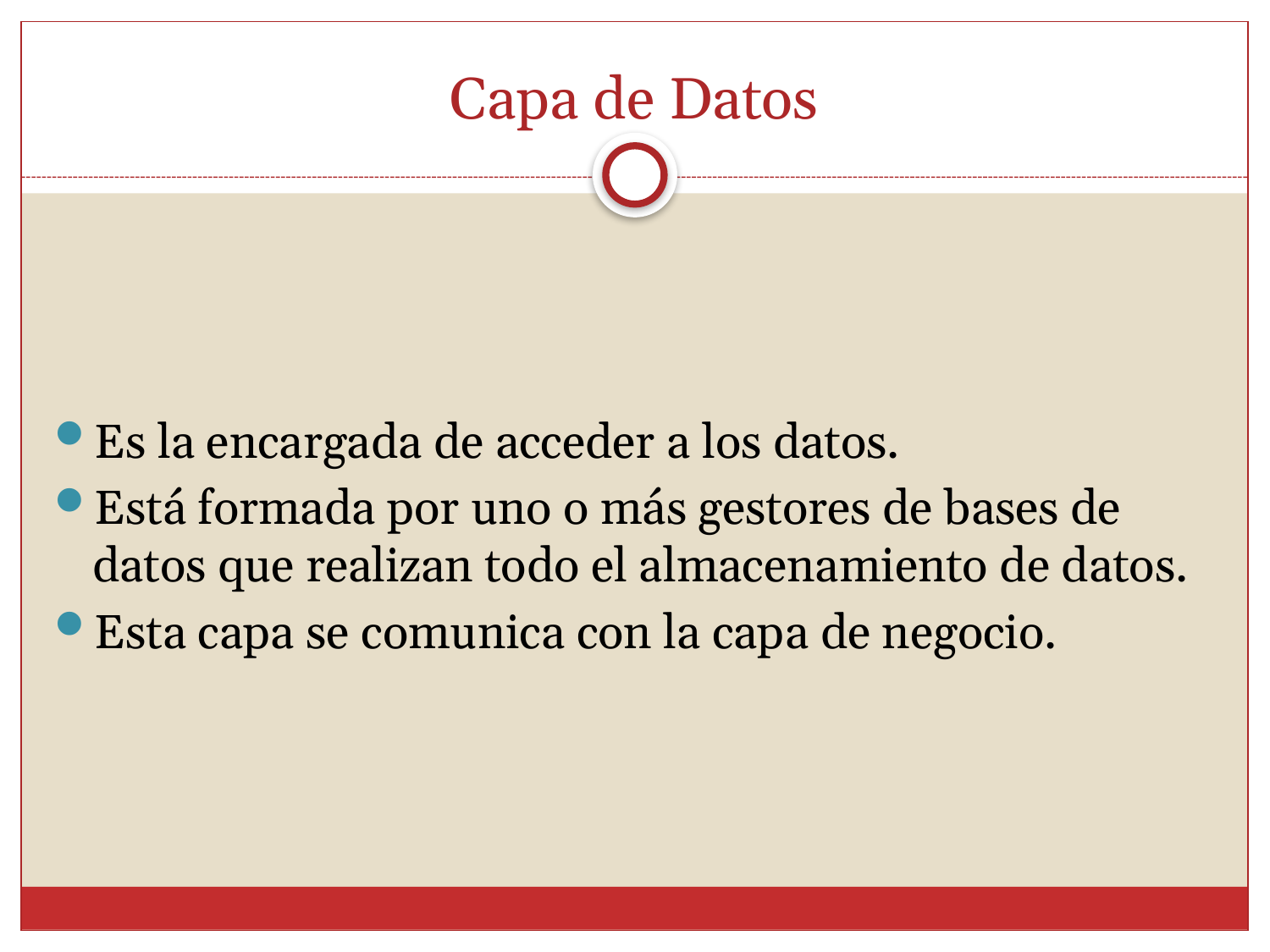

# Capa de Datos
Es la encargada de acceder a los datos.
Está formada por uno o más gestores de bases de datos que realizan todo el almacenamiento de datos.
Esta capa se comunica con la capa de negocio.